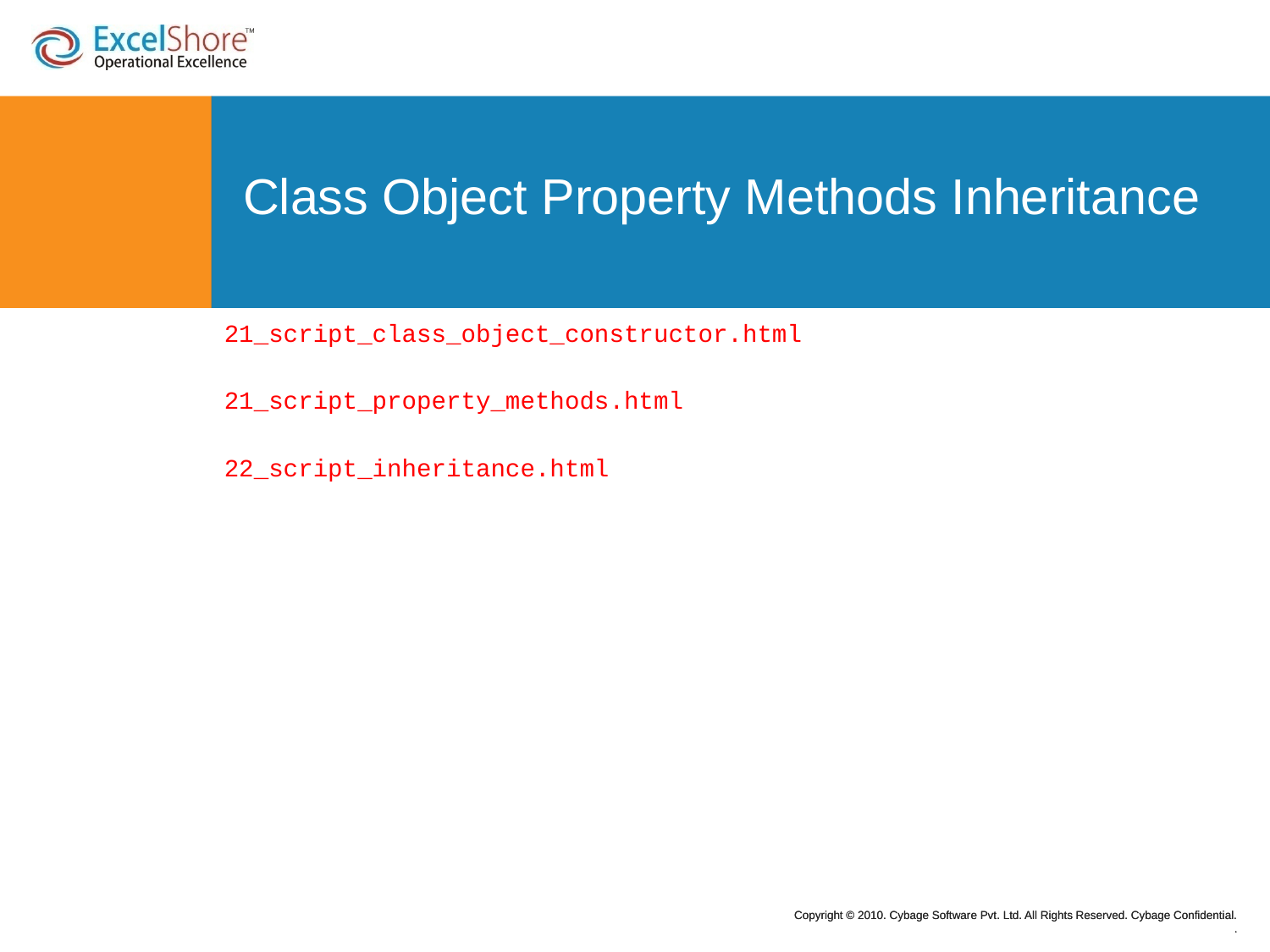

# Class Object Property Methods Inheritance
21_script_class_object_constructor.html

21_script_property_methods.html

22_script_inheritance.html